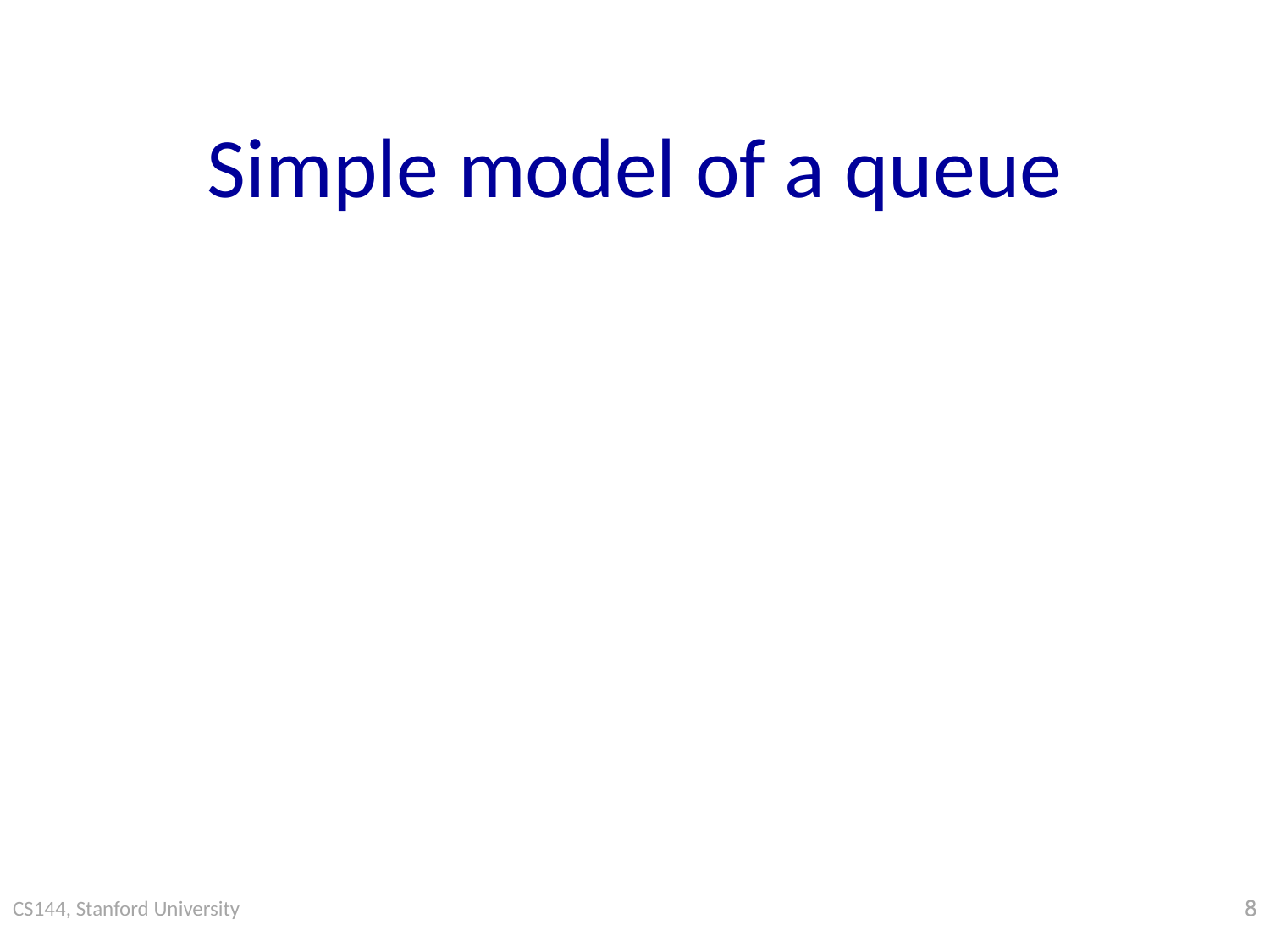

# Simple model of a queue
8